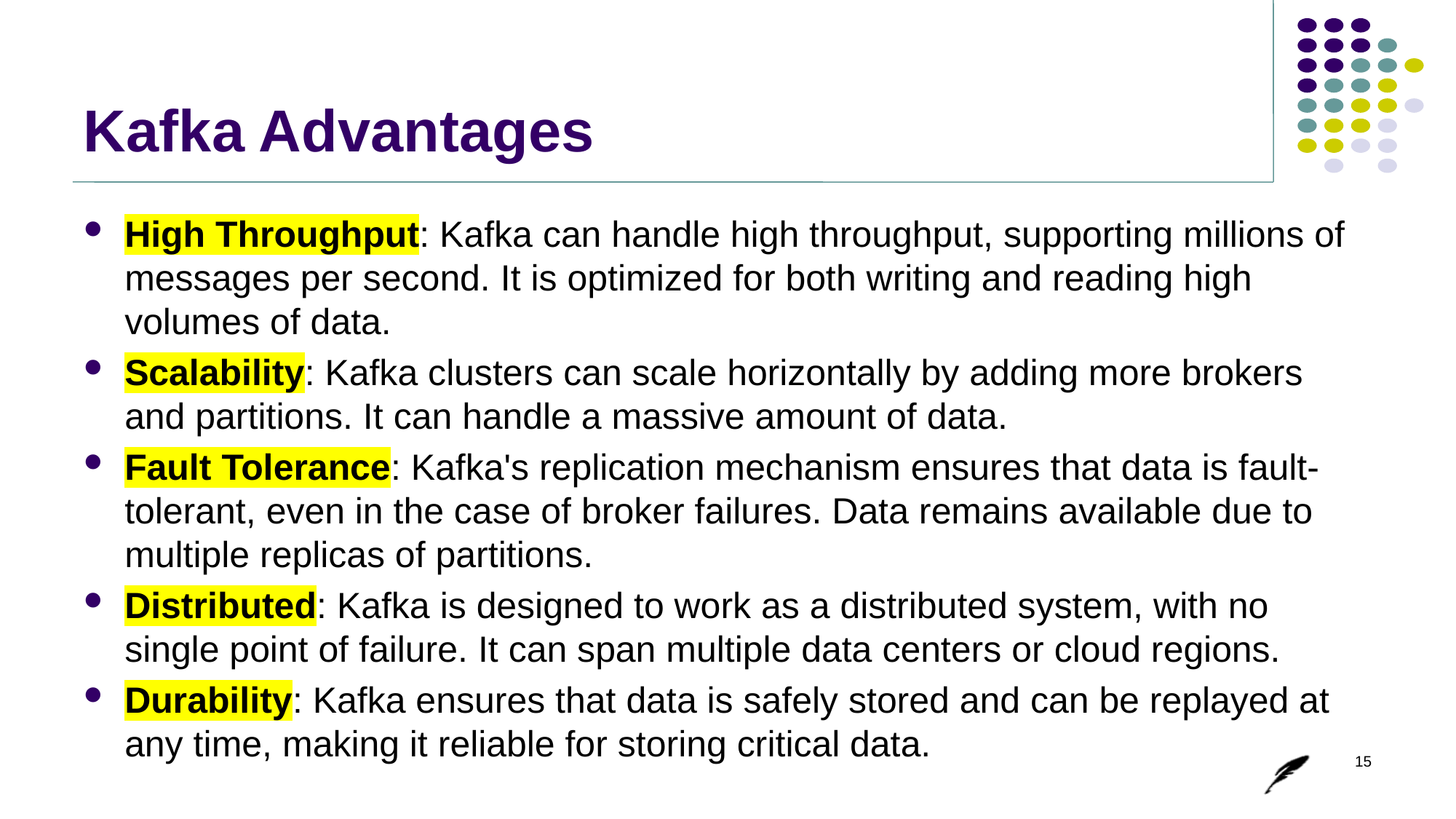

# Kafka Advantages
High Throughput: Kafka can handle high throughput, supporting millions of messages per second. It is optimized for both writing and reading high volumes of data.
Scalability: Kafka clusters can scale horizontally by adding more brokers and partitions. It can handle a massive amount of data.
Fault Tolerance: Kafka's replication mechanism ensures that data is fault-tolerant, even in the case of broker failures. Data remains available due to multiple replicas of partitions.
Distributed: Kafka is designed to work as a distributed system, with no single point of failure. It can span multiple data centers or cloud regions.
Durability: Kafka ensures that data is safely stored and can be replayed at any time, making it reliable for storing critical data.
15